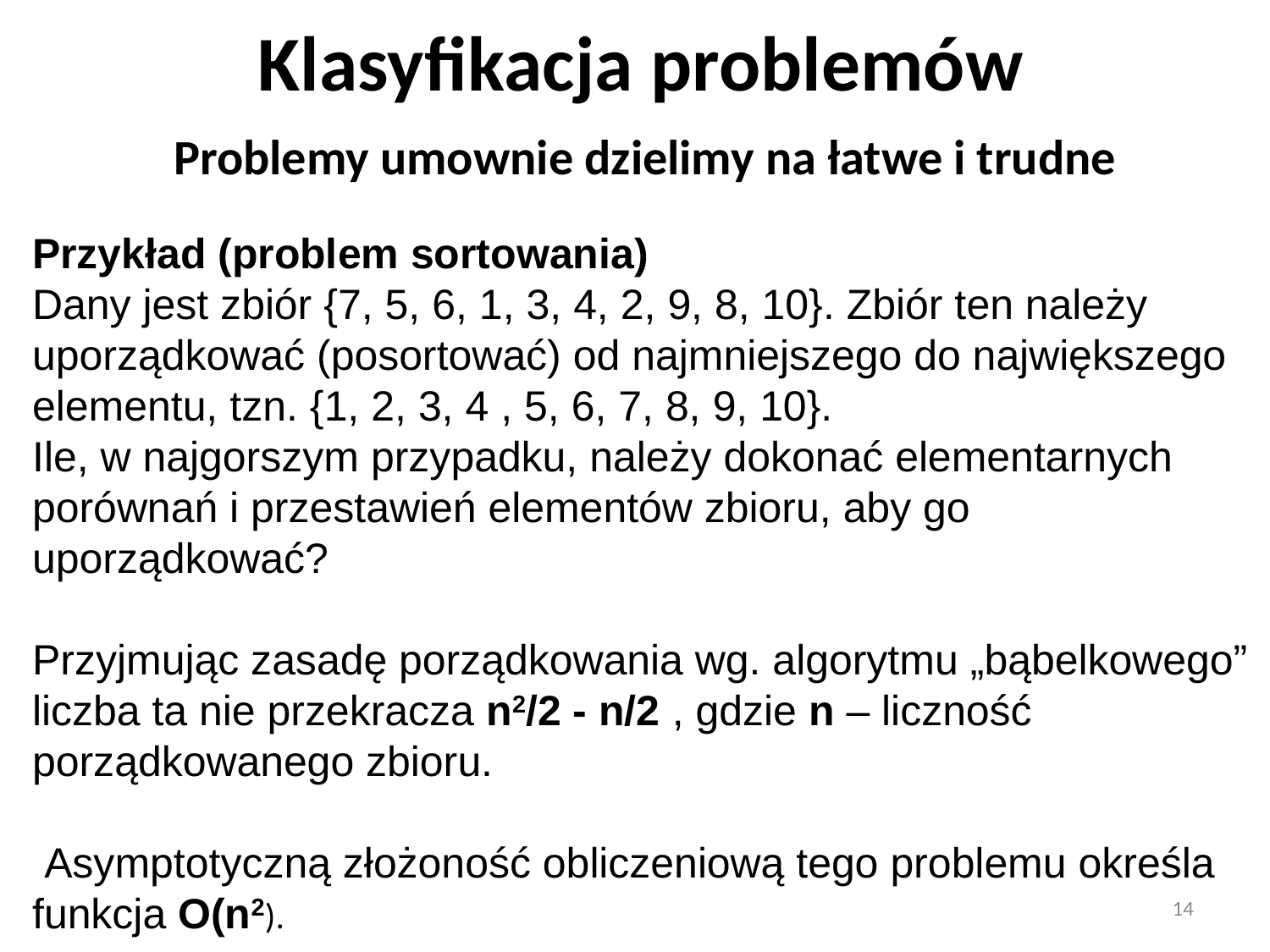

# Klasyfikacja problemów
Problemy umownie dzielimy na łatwe i trudne

Przykład (problem sortowania)
Dany jest zbiór {7, 5, 6, 1, 3, 4, 2, 9, 8, 10}. Zbiór ten należy uporządkować (posortować) od najmniejszego do największego elementu, tzn. {1, 2, 3, 4 , 5, 6, 7, 8, 9, 10}.
Ile, w najgorszym przypadku, należy dokonać elementarnych porównań i przestawień elementów zbioru, aby go uporządkować?

Przyjmując zasadę porządkowania wg. algorytmu „bąbelkowego” liczba ta nie przekracza n2/2 - n/2 , gdzie n – liczność porządkowanego zbioru.

 Asymptotyczną złożoność obliczeniową tego problemu określa funkcja O(n2).

14